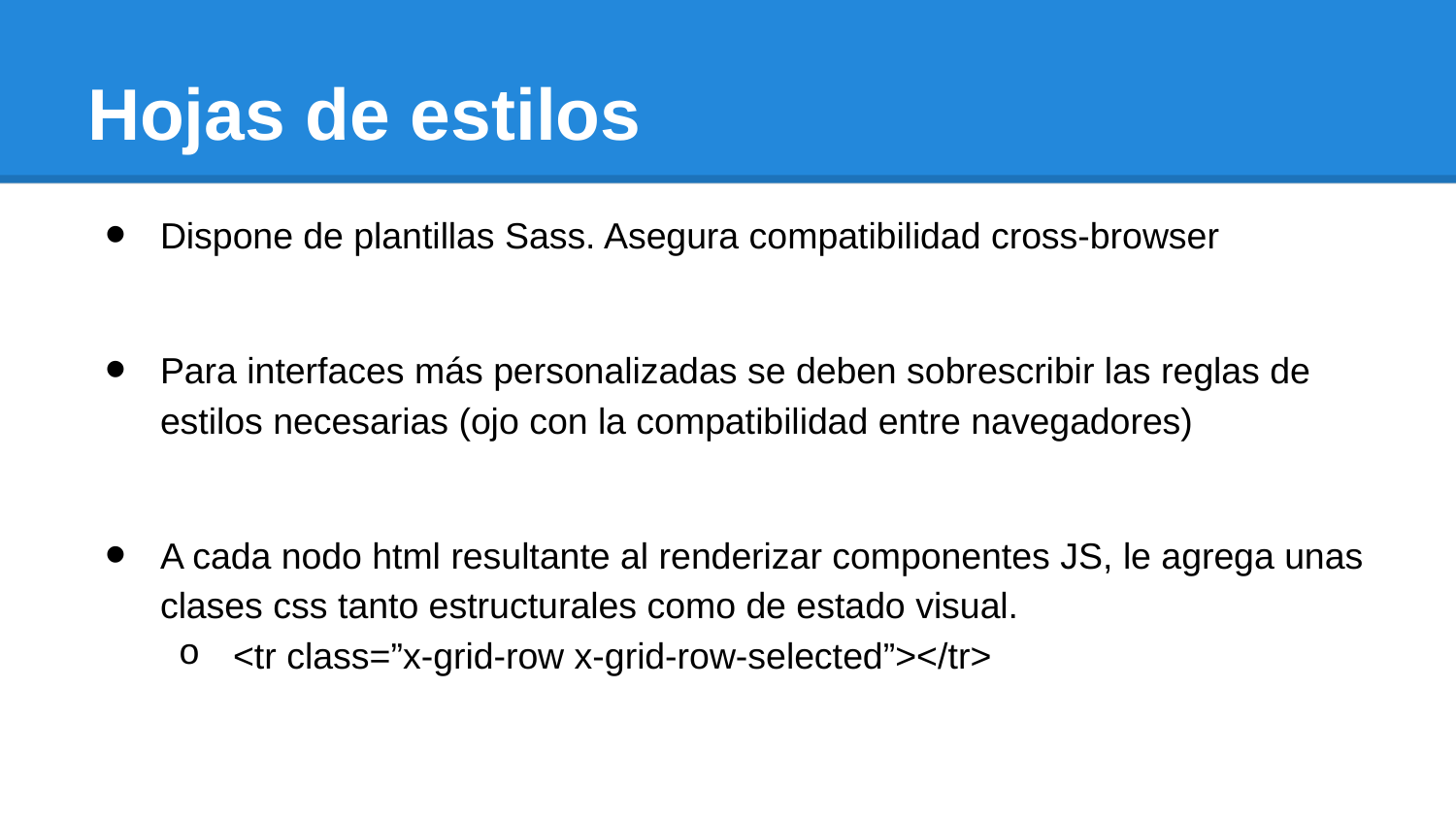

# Hojas de estilos
Dispone de plantillas Sass. Asegura compatibilidad cross-browser

Para interfaces más personalizadas se deben sobrescribir las reglas de estilos necesarias (ojo con la compatibilidad entre navegadores)

A cada nodo html resultante al renderizar componentes JS, le agrega unas clases css tanto estructurales como de estado visual.
<tr class=”x-grid-row x-grid-row-selected”></tr>